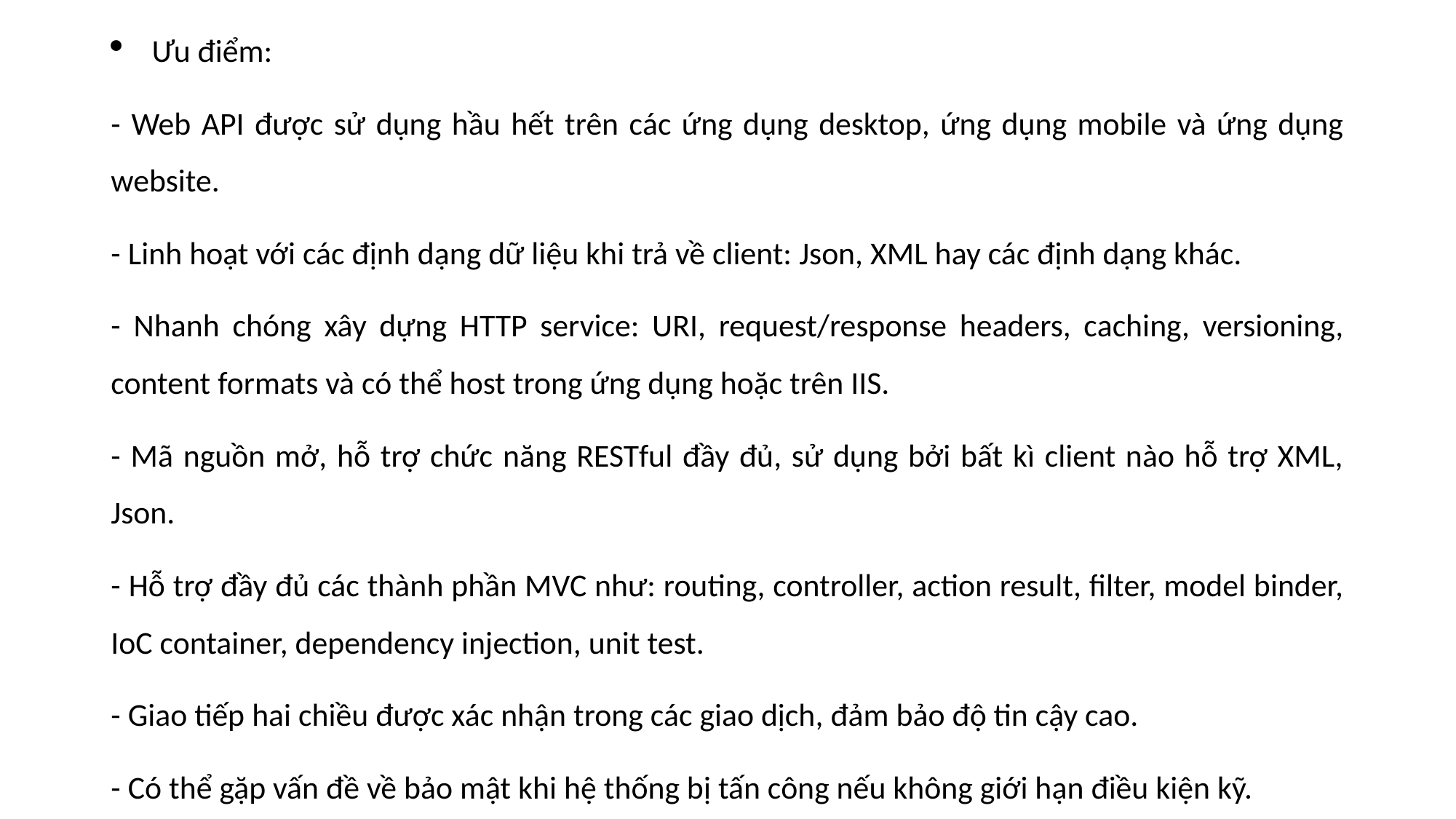

Ưu điểm:
- Web API được sử dụng hầu hết trên các ứng dụng desktop, ứng dụng mobile và ứng dụng website.
- Linh hoạt với các định dạng dữ liệu khi trả về client: Json, XML hay các định dạng khác.
- Nhanh chóng xây dựng HTTP service: URI, request/response headers, caching, versioning, content formats và có thể host trong ứng dụng hoặc trên IIS.
- Mã nguồn mở, hỗ trợ chức năng RESTful đầy đủ, sử dụng bởi bất kì client nào hỗ trợ XML, Json.
- Hỗ trợ đầy đủ các thành phần MVC như: routing, controller, action result, filter, model binder, IoC container, dependency injection, unit test.
- Giao tiếp hai chiều được xác nhận trong các giao dịch, đảm bảo độ tin cậy cao.
- Có thể gặp vấn đề về bảo mật khi hệ thống bị tấn công nếu không giới hạn điều kiện kỹ.